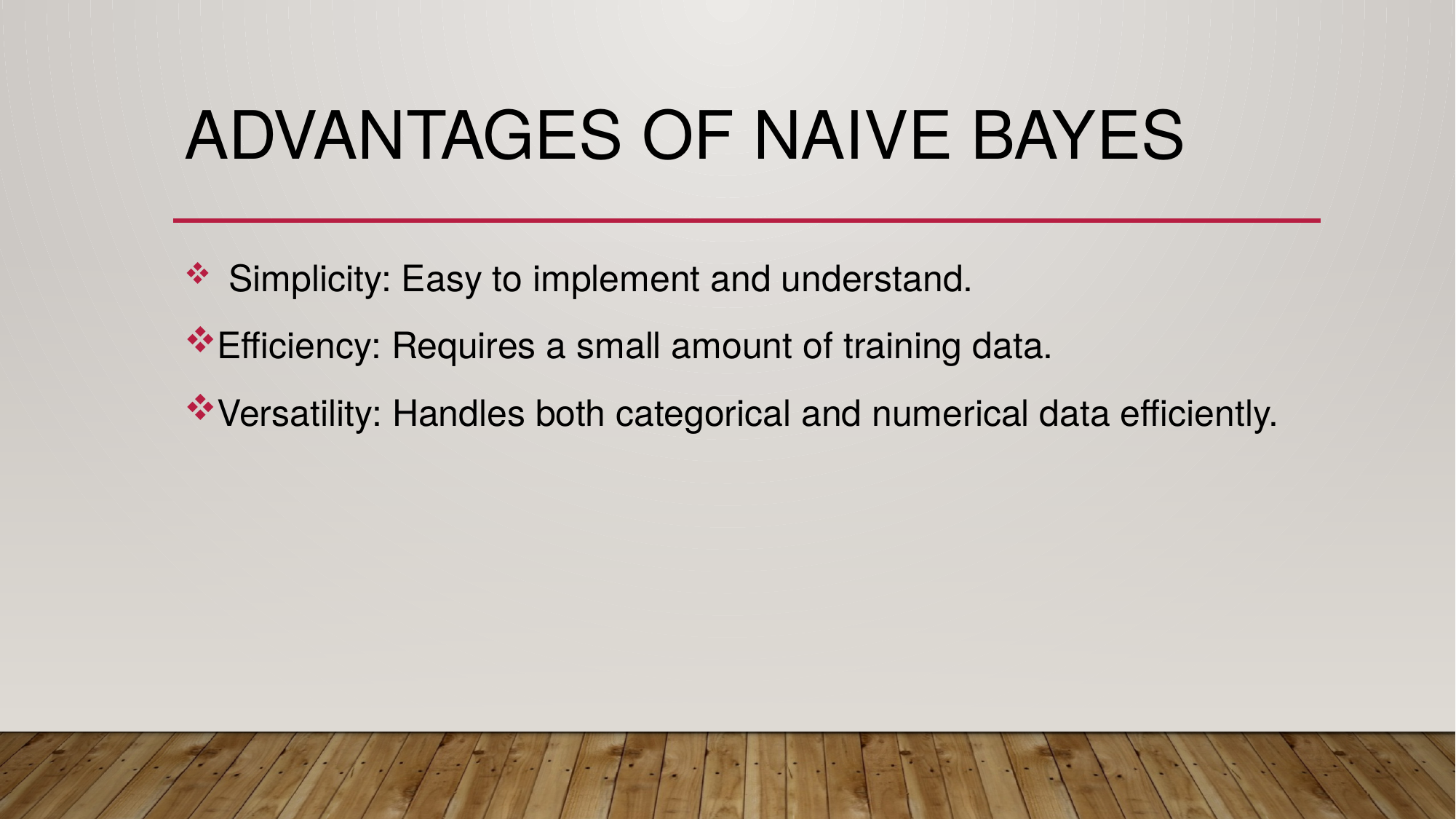

# Advantages of Naive Bayes
  Simplicity: Easy to implement and understand.
Efficiency: Requires a small amount of training data.
Versatility: Handles both categorical and numerical data efficiently.